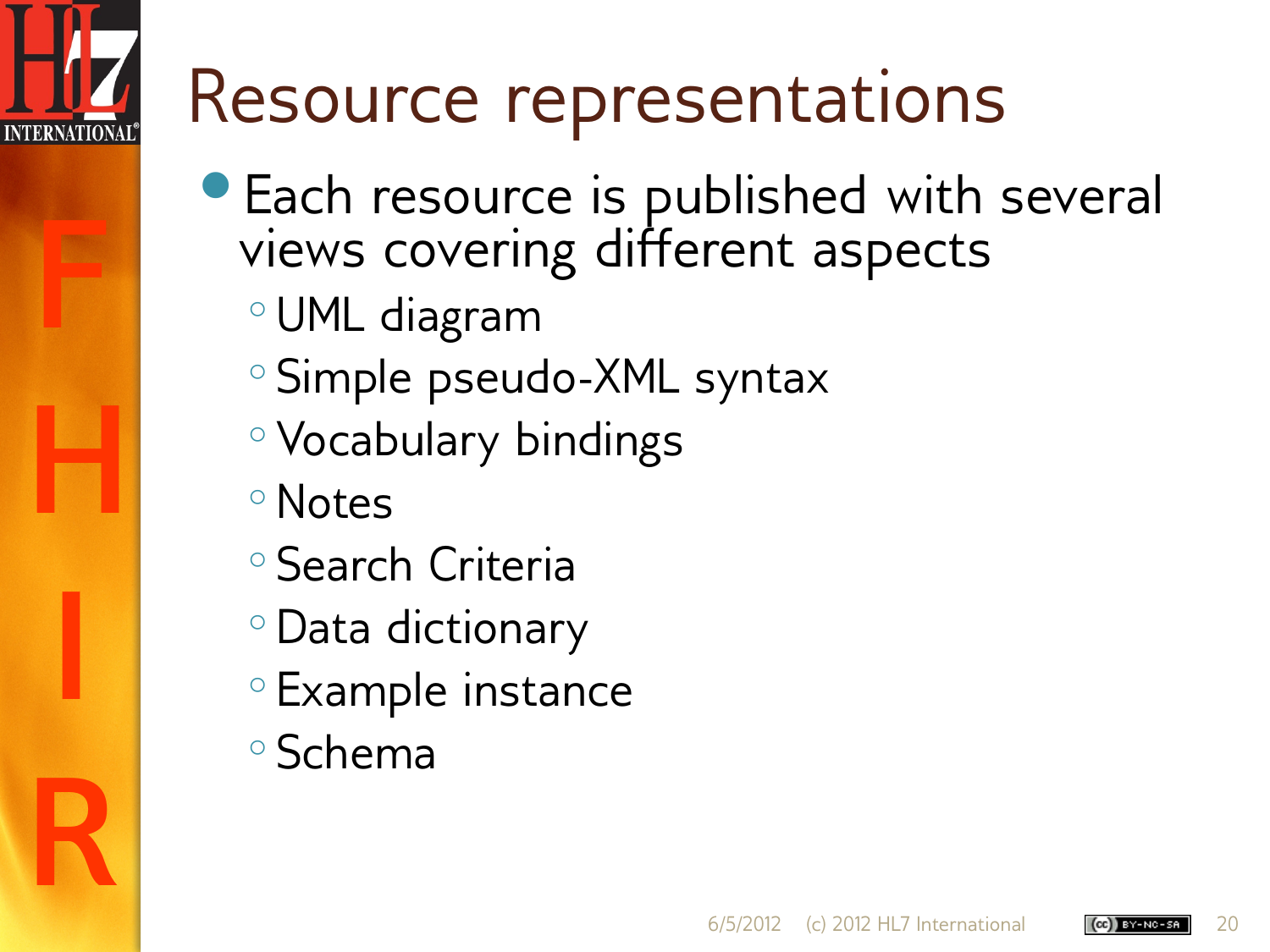

# Resource representations
Each resource is published with several views covering different aspects
UML diagram
Simple pseudo-XML syntax
Vocabulary bindings
Notes
Search Criteria
Data dictionary
Example instance
Schema
6/5/2012
(c) 2012 HL7 International
20